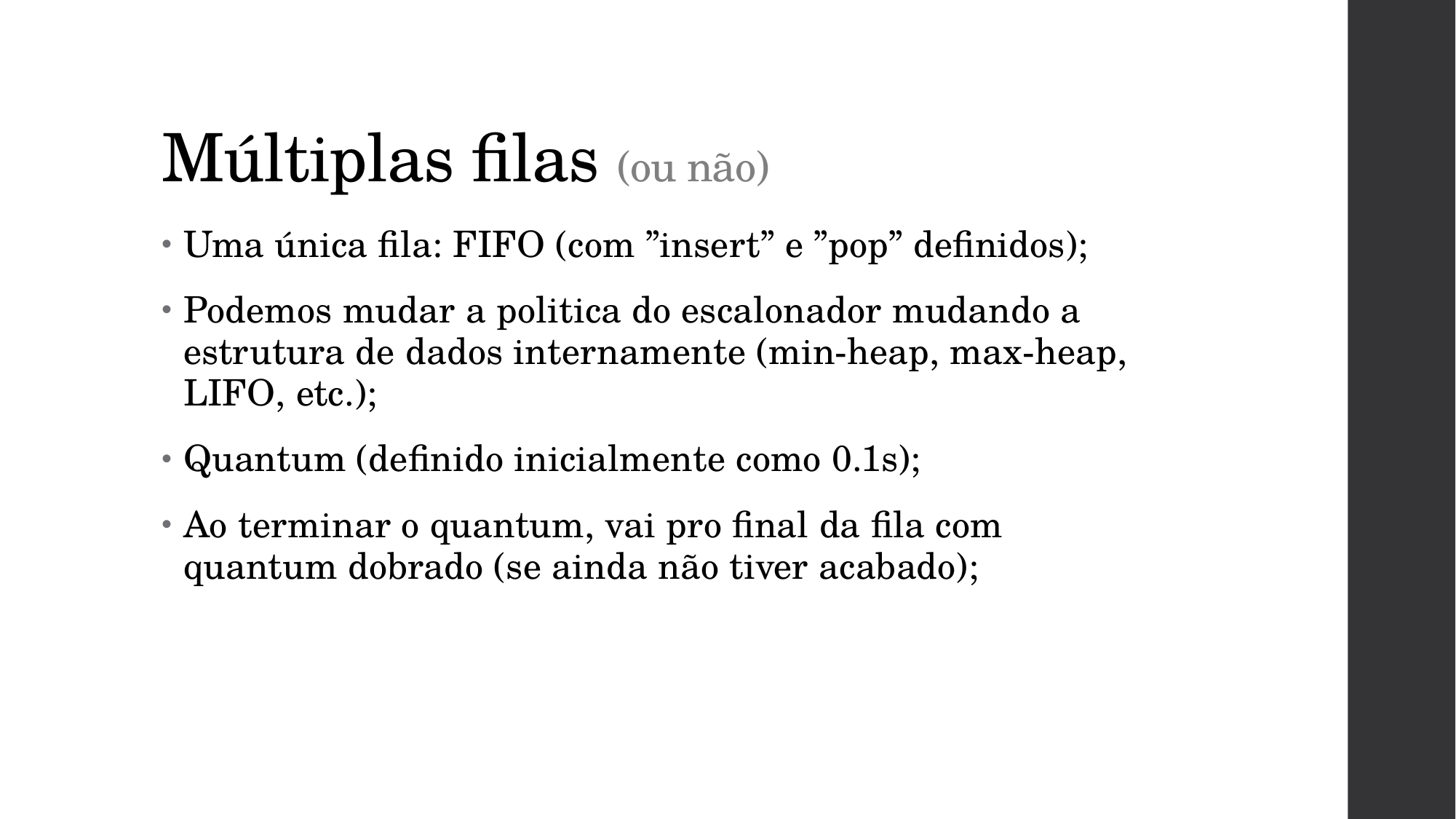

# Múltiplas filas (ou não)
Uma única fila: FIFO (com ”insert” e ”pop” definidos);
Podemos mudar a politica do escalonador mudando a estrutura de dados internamente (min-heap, max-heap, LIFO, etc.);
Quantum (definido inicialmente como 0.1s);
Ao terminar o quantum, vai pro final da fila com quantum dobrado (se ainda não tiver acabado);